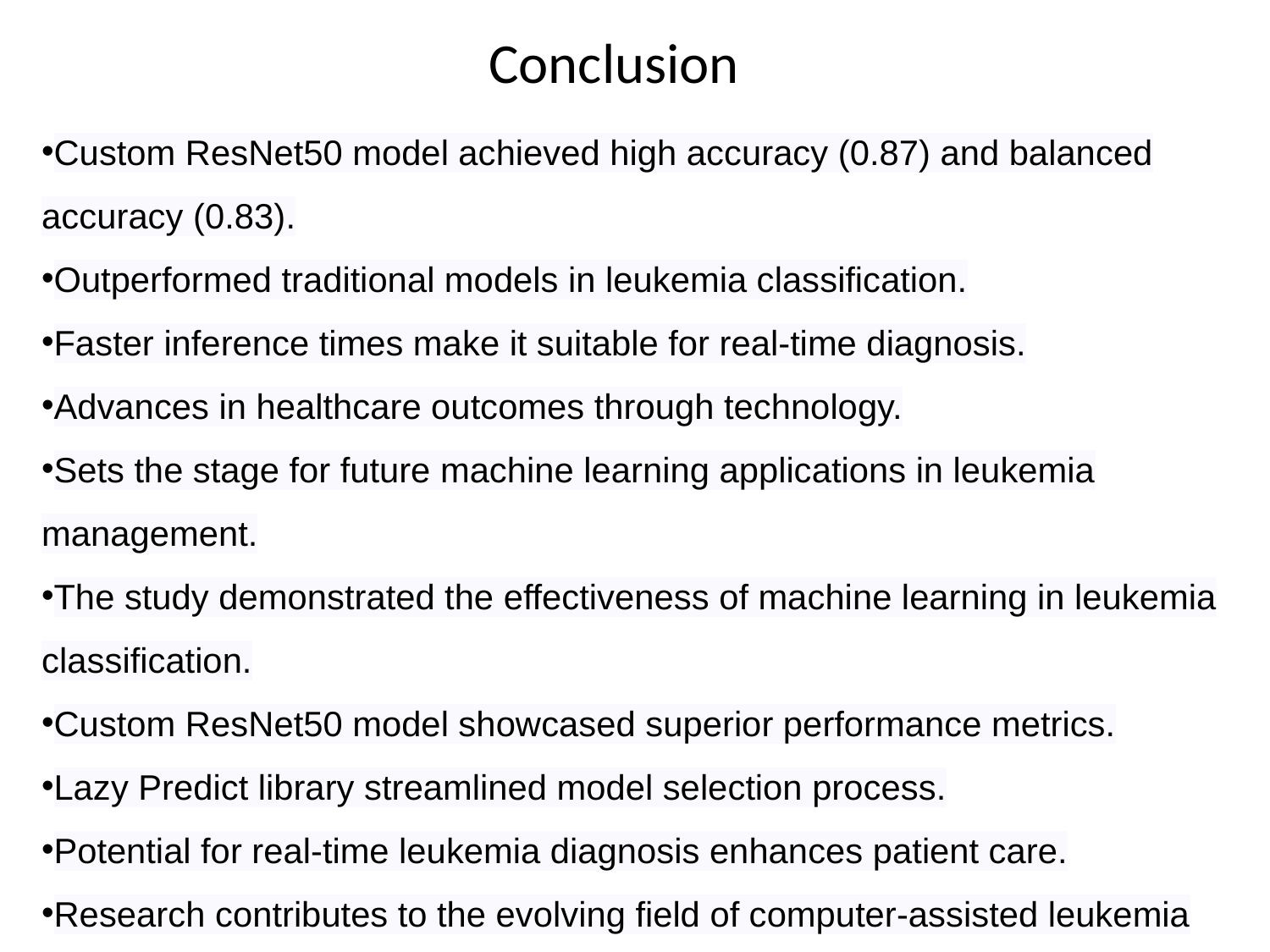

Conclusion
Custom ResNet50 model achieved high accuracy (0.87) and balanced accuracy (0.83).
Outperformed traditional models in leukemia classification.
Faster inference times make it suitable for real-time diagnosis.
Advances in healthcare outcomes through technology.
Sets the stage for future machine learning applications in leukemia management.
The study demonstrated the effectiveness of machine learning in leukemia classification.
Custom ResNet50 model showcased superior performance metrics.
Lazy Predict library streamlined model selection process.
Potential for real-time leukemia diagnosis enhances patient care.
Research contributes to the evolving field of computer-assisted leukemia diagnosis.